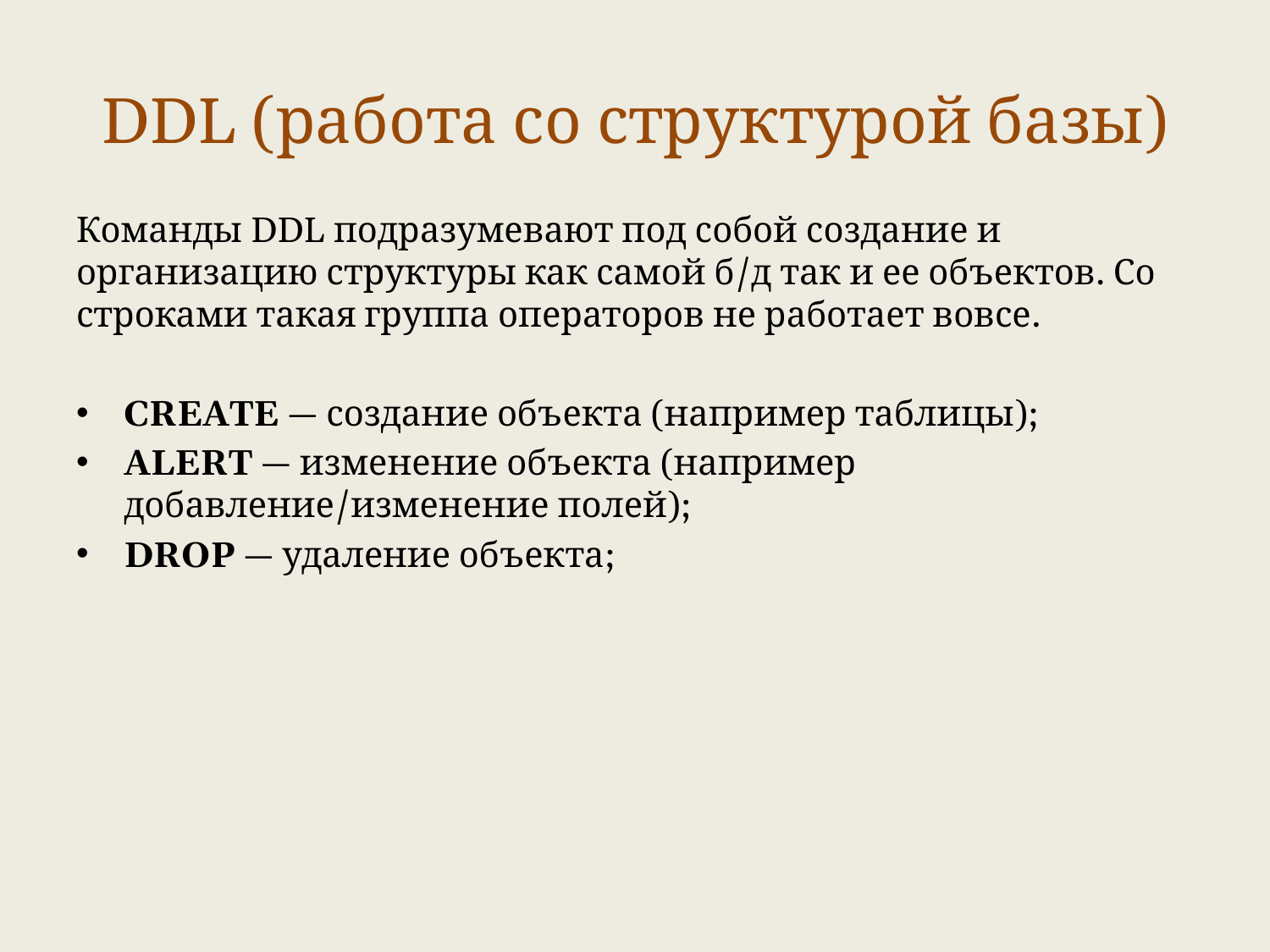

# DDL (работа со структурой базы)
Команды DDL подразумевают под собой создание и организацию структуры как самой б/д так и ее объектов. Со строками такая группа операторов не работает вовсе.

CREATE — создание объекта (например таблицы);
ALERT — изменение объекта (например добавление/изменение полей);
DROP — удаление объекта;